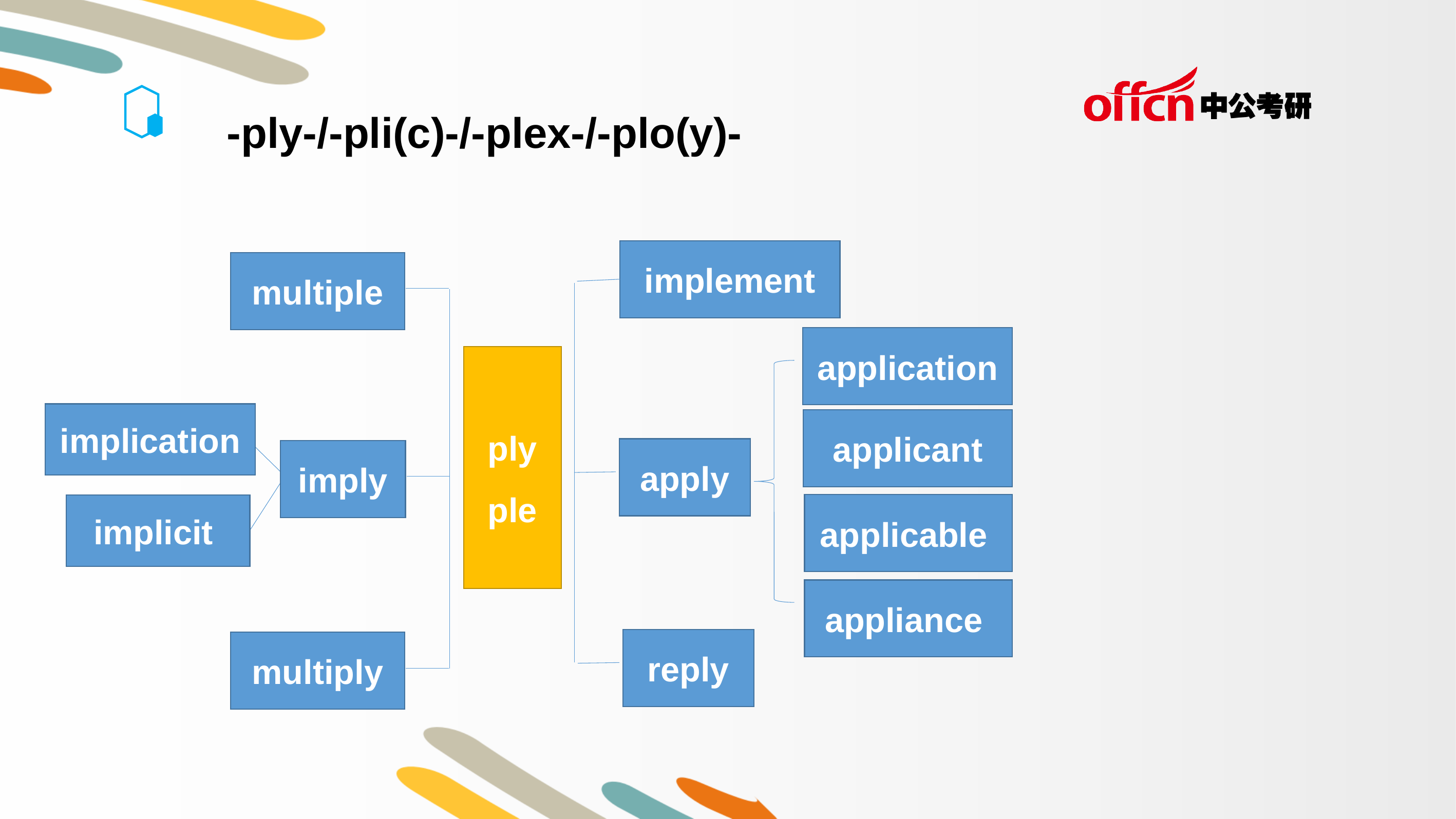

-ply-/-pli(c)-/-plex-/-plo(y)-
implement
multiple
application

ply
ple

implication

applicant
apply
imply
applicable
implicit
appliance
reply
multiply